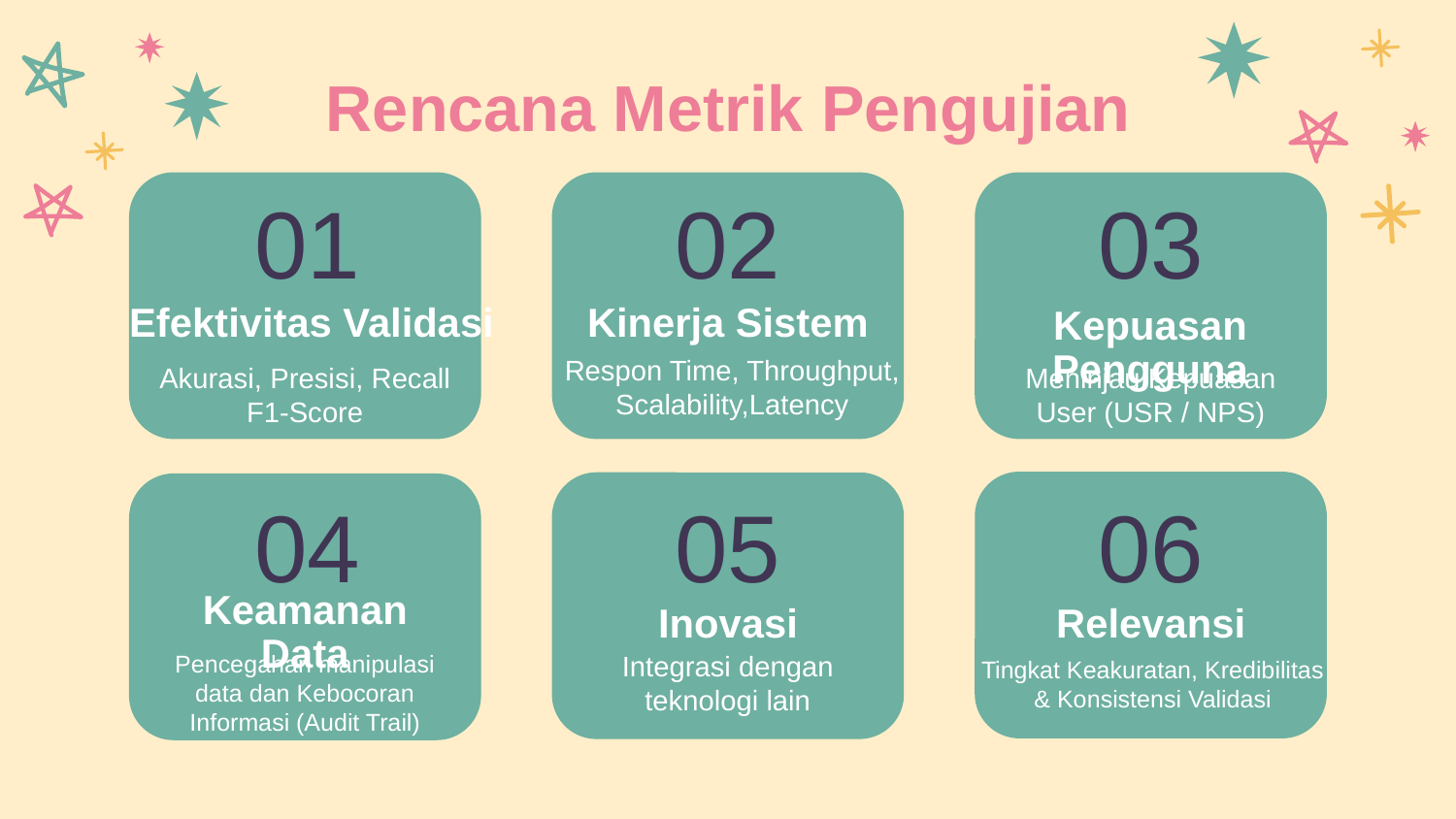

Rencana Metrik Pengujian

# 01
02
03
Kinerja Sistem
Efektivitas Validasi
Kepuasan Pengguna
Respon Time, Throughput, Scalability,Latency
Meninjau Kepuasan User (USR / NPS)
Akurasi, Presisi, Recall
F1-Score

04
05
06
Keamanan Data
Inovasi
Relevansi
Integrasi dengan teknologi lain
Pencegahan manipulasi data dan Kebocoran Informasi (Audit Trail)
Tingkat Keakuratan, Kredibilitas & Konsistensi Validasi